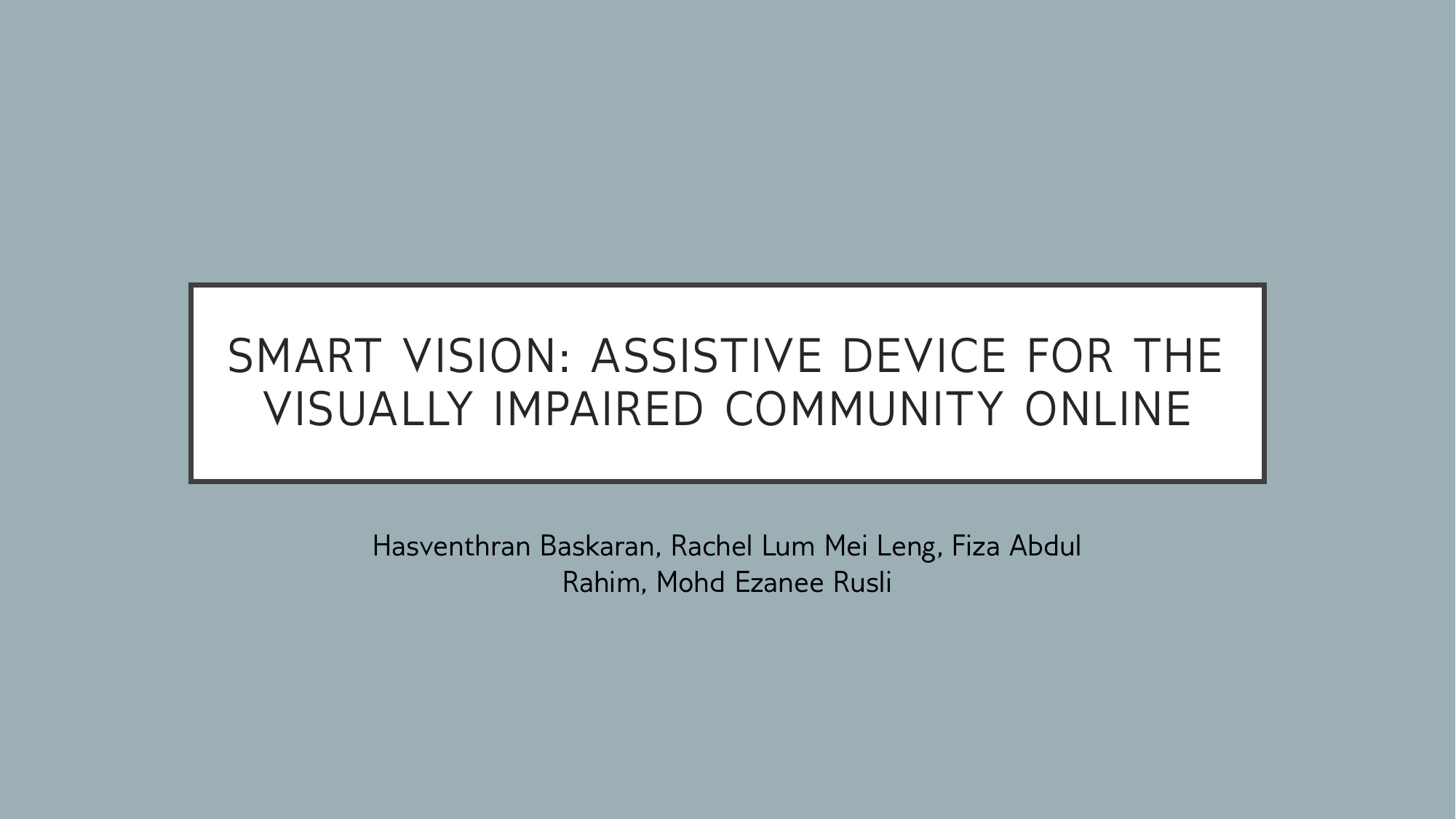

# Smart Vision: Assistive Device for the Visually Impaired Community Online
Hasventhran Baskaran, Rachel Lum Mei Leng, Fiza Abdul Rahim, Mohd Ezanee Rusli